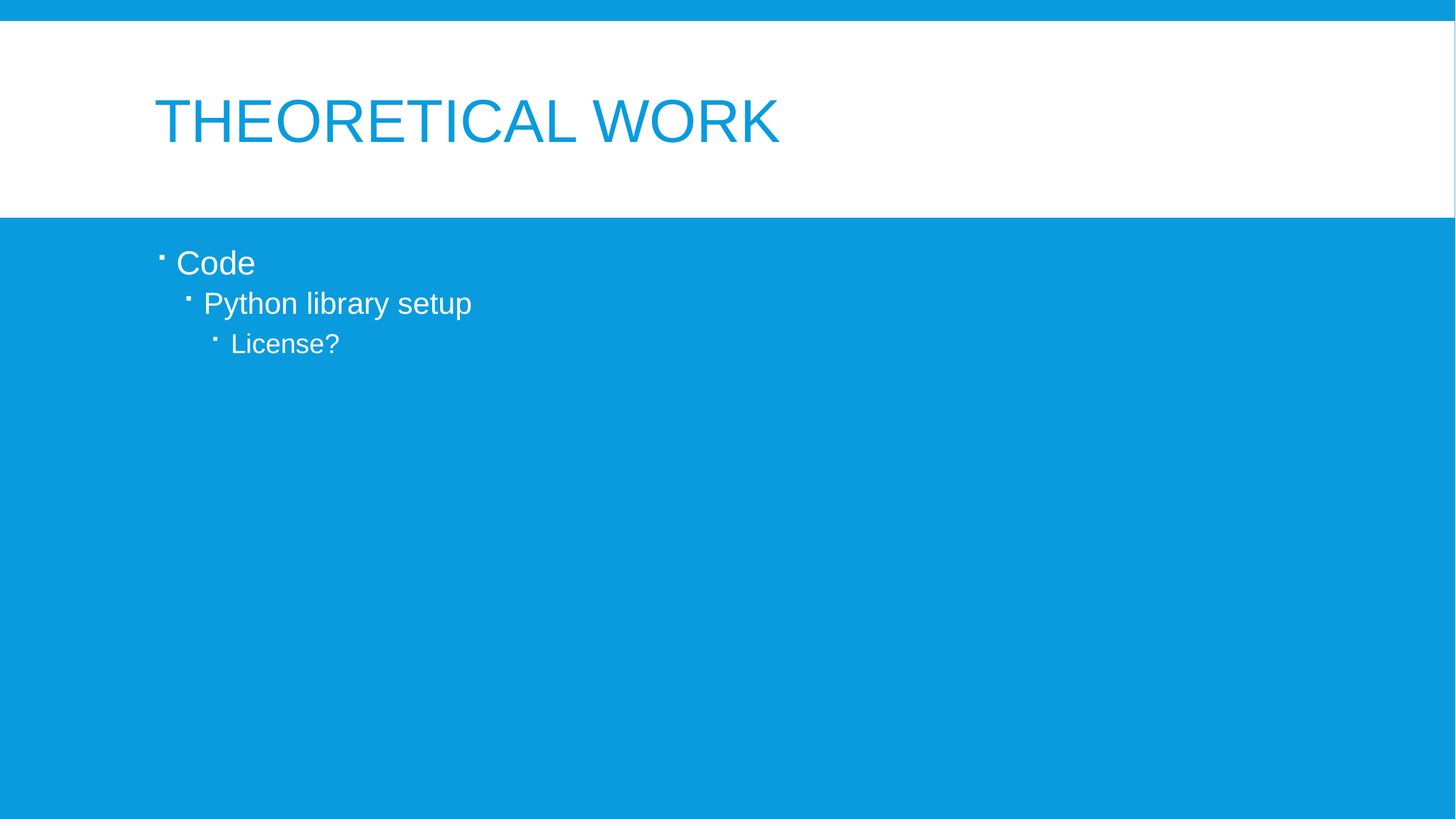

# Theoretical Work
Code
Python library setup
License?